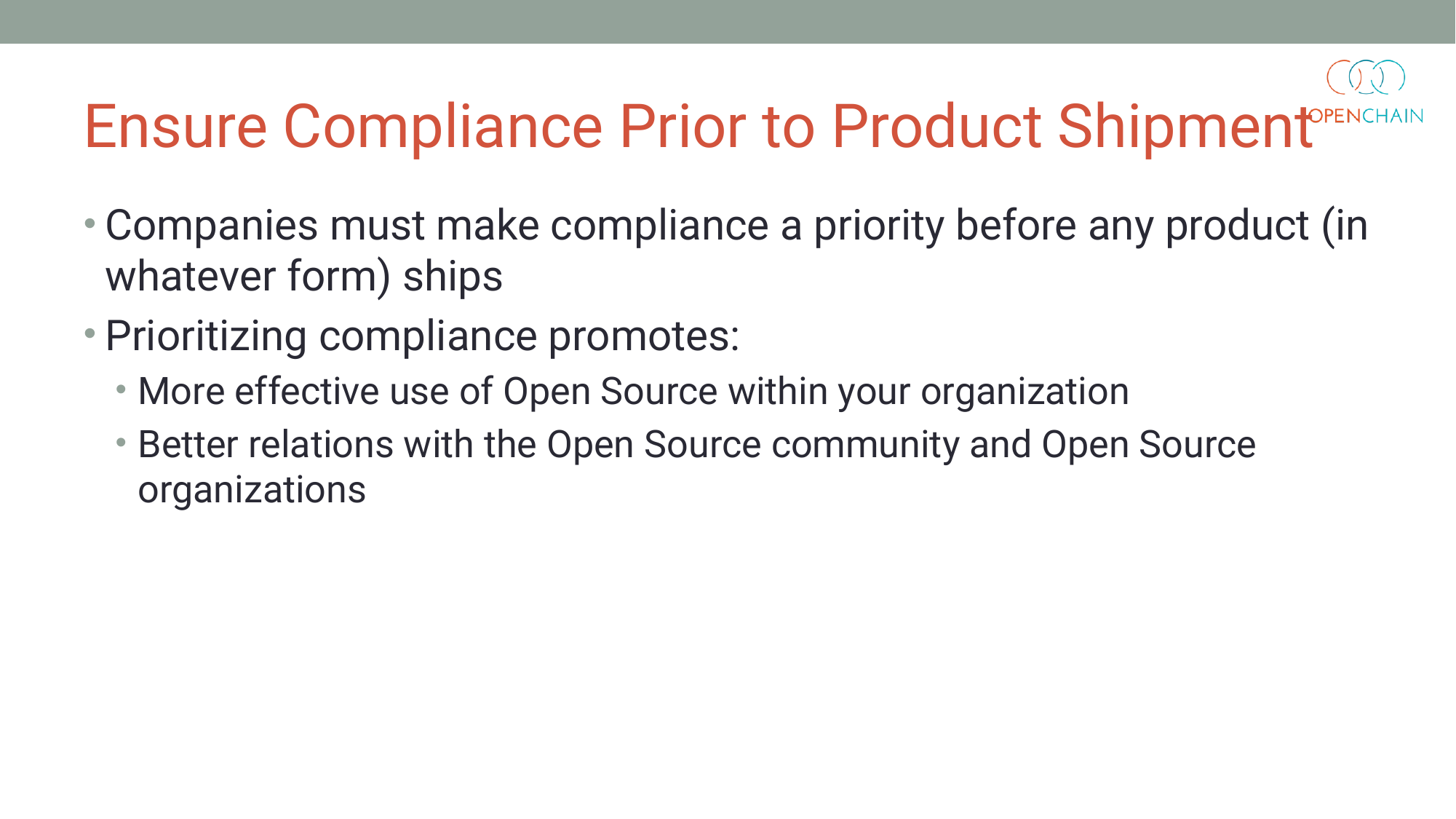

Ensure Compliance Prior to Product Shipment
Companies must make compliance a priority before any product (in whatever form) ships
Prioritizing compliance promotes:
More effective use of Open Source within your organization
Better relations with the Open Source community and Open Source organizations